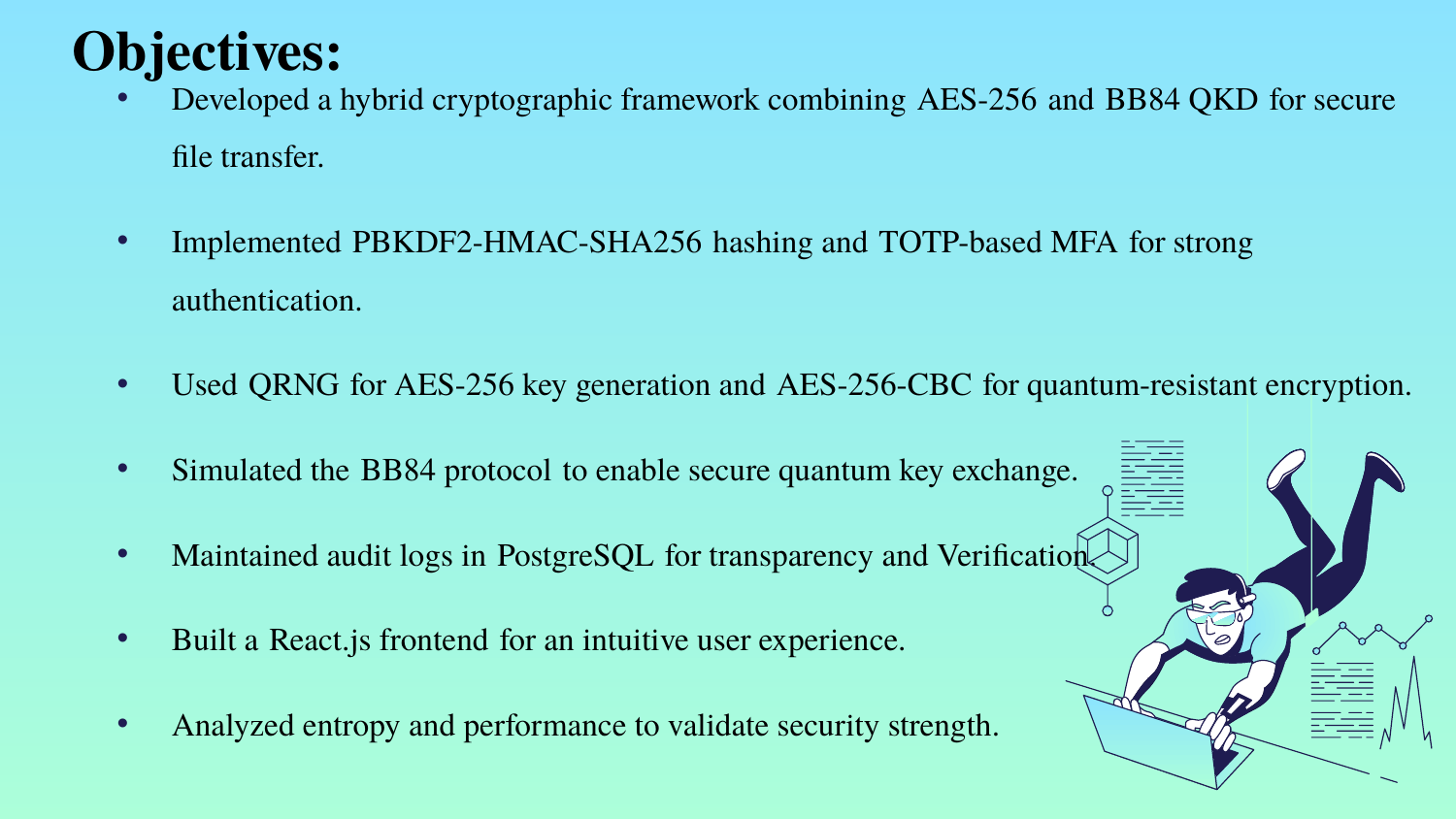

# Objectives:
Developed a hybrid cryptographic framework combining AES-256 and BB84 QKD for secure file transfer.
Implemented PBKDF2-HMAC-SHA256 hashing and TOTP-based MFA for strong authentication.
Used QRNG for AES-256 key generation and AES-256-CBC for quantum-resistant encryption.
Simulated the BB84 protocol to enable secure quantum key exchange.
Maintained audit logs in PostgreSQL for transparency and Verification.
Built a React.js frontend for an intuitive user experience.
Analyzed entropy and performance to validate security strength.